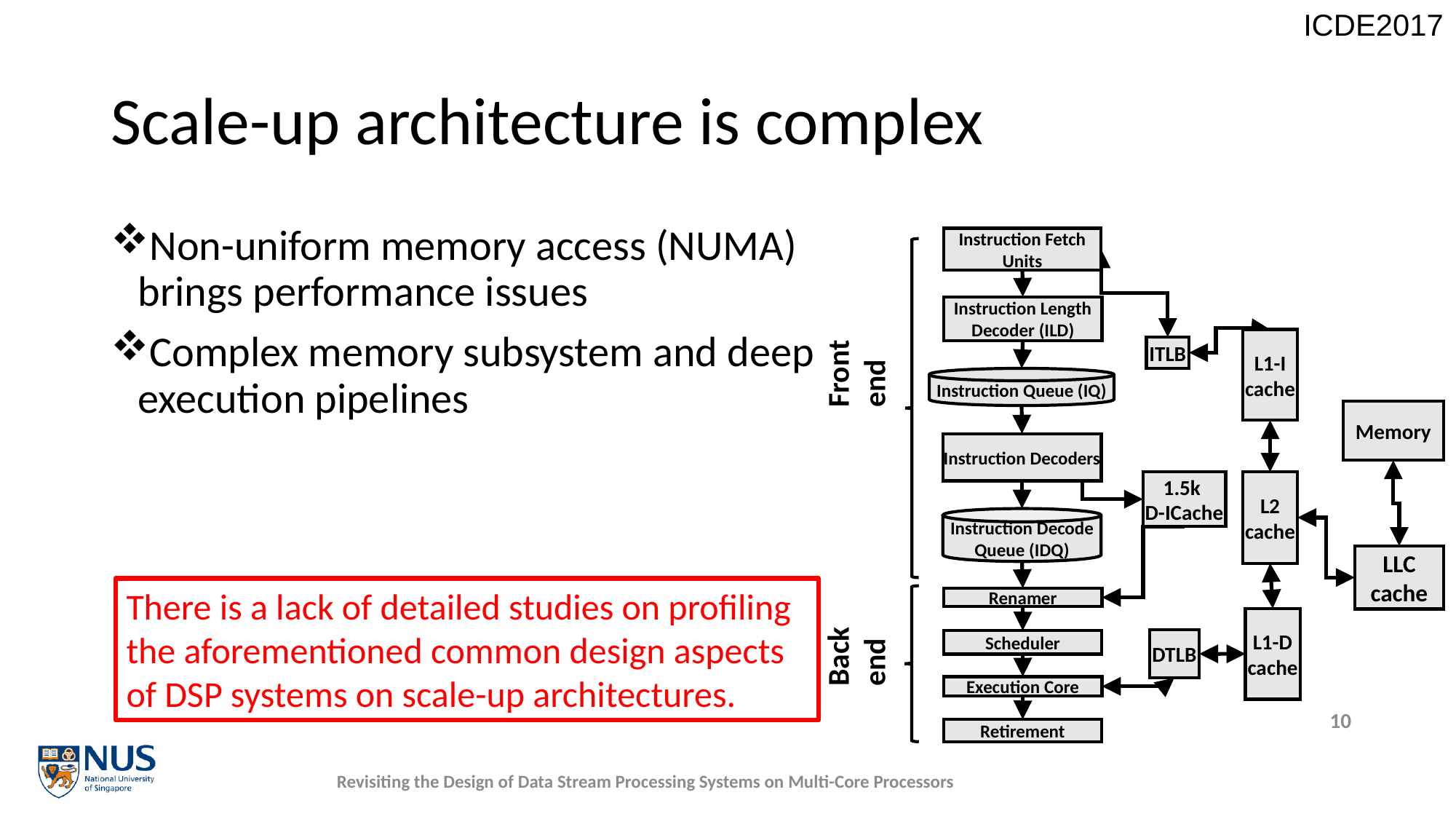

# Scale-up architecture is complex
Non-uniform memory access (NUMA) brings performance issues
Complex memory subsystem and deep execution pipelines
Instruction Fetch Units
Instruction Length Decoder (ILD)
Instruction Queue (IQ)
Instruction Decoders
Instruction Decode Queue (IDQ)
Renamer
Scheduler
Execution Core
Retirement

Front end

Back end
L1-I cache
ITLB
Memory
1.5k
D-ICache
L2 cache
LLC cache
L1-D cache
DTLB
There is a lack of detailed studies on profiling the aforementioned common design aspects of DSP systems on scale-up architectures.
10
Revisiting the Design of Data Stream Processing Systems on Multi-Core Processors